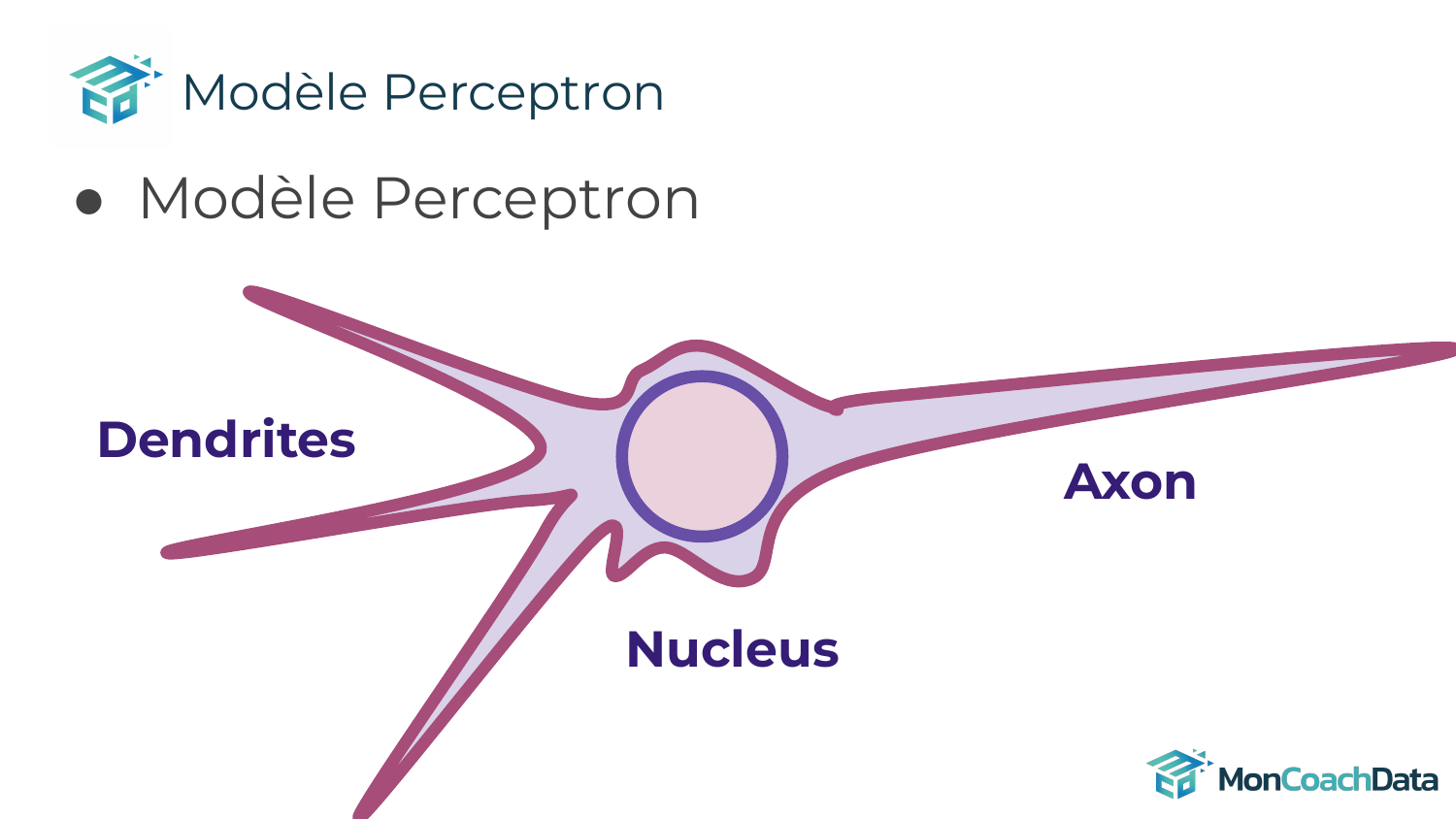

# Modèle Perceptron
Modèle Perceptron

Dendrites
Axon
Nucleus